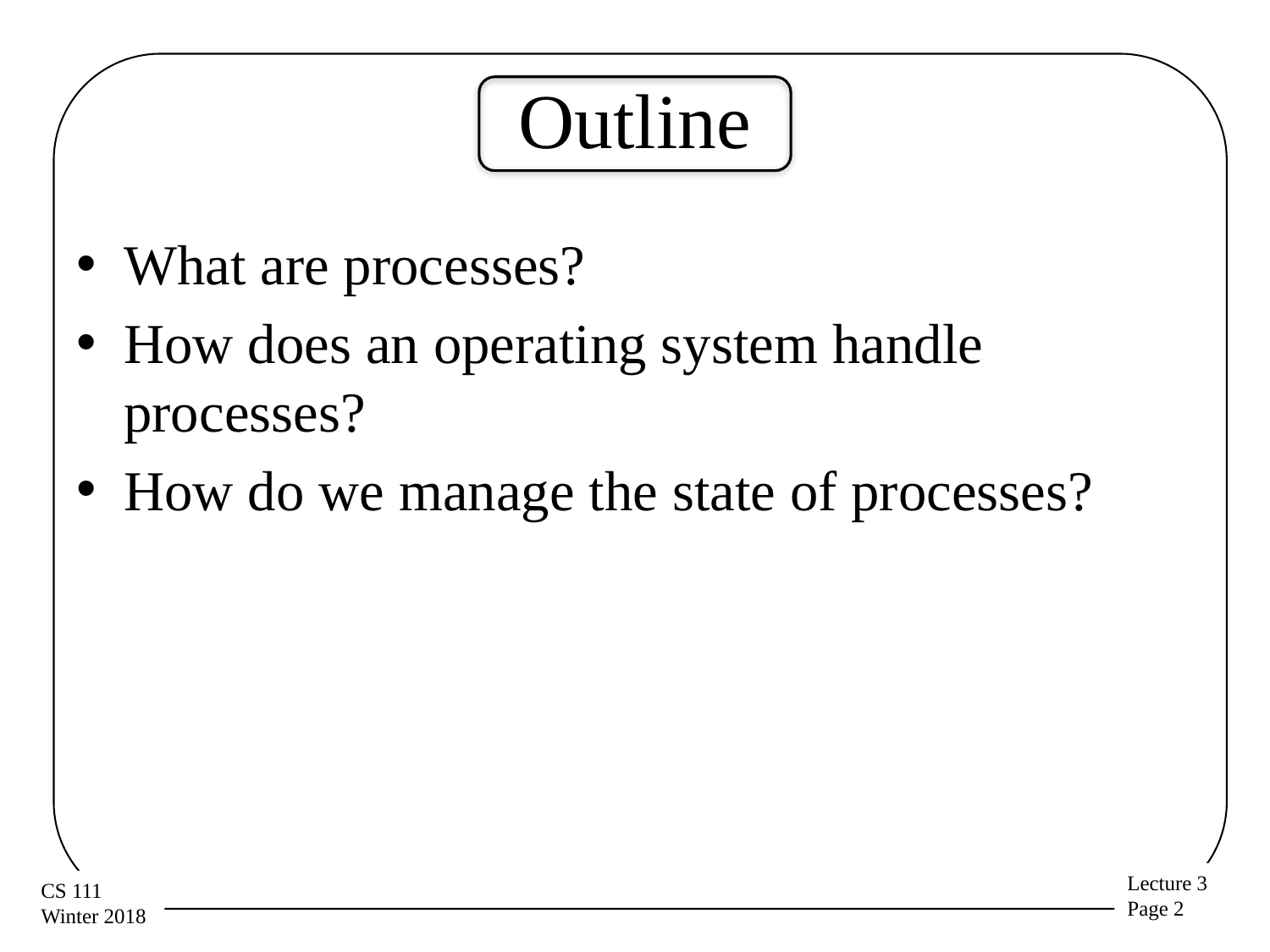

# Outline

What are processes?
How does an operating system handle processes?
How do we manage the state of processes?